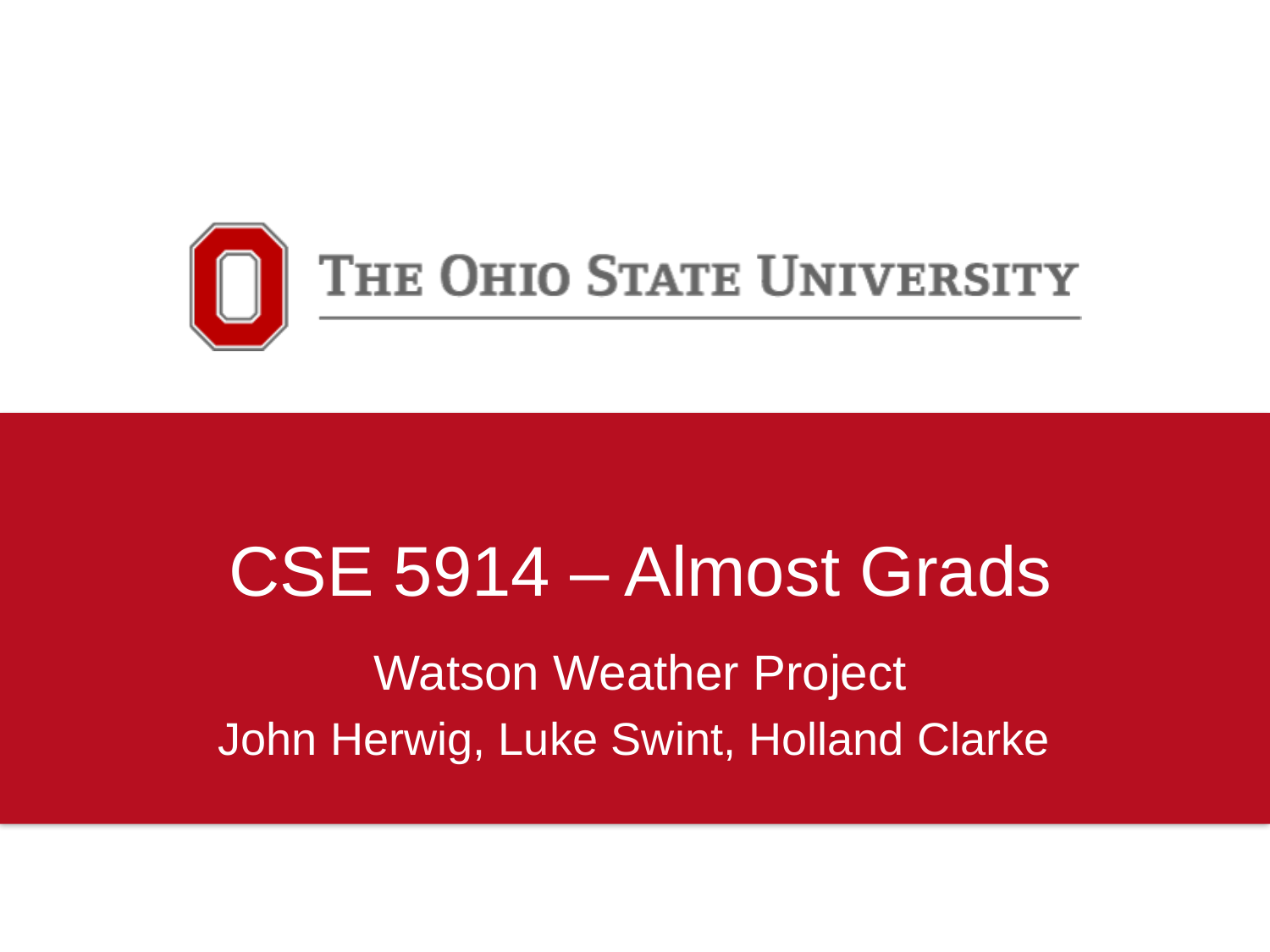

CSE 5914 – Almost Grads
Watson Weather Project
John Herwig, Luke Swint, Holland Clarke